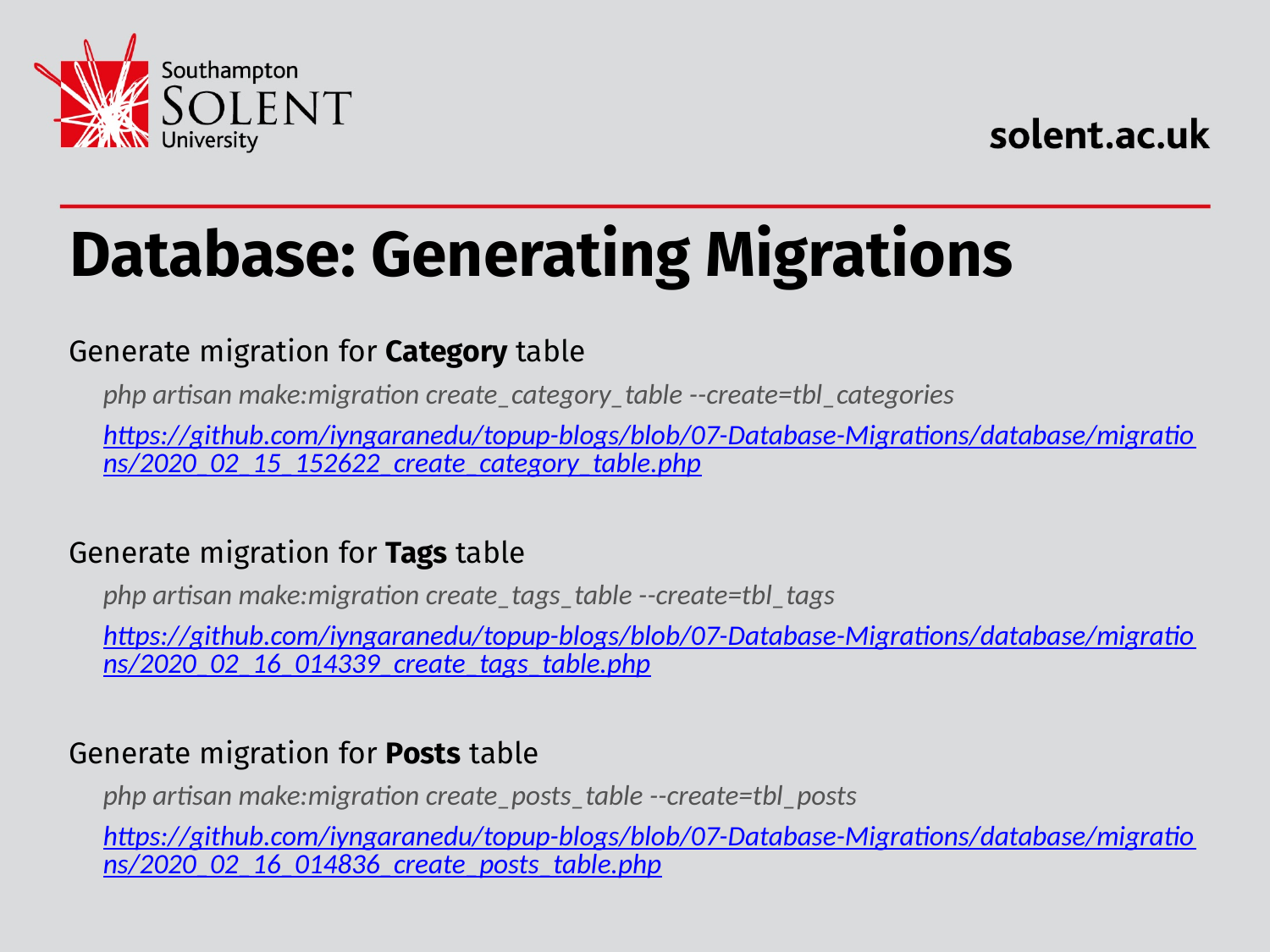

# Database: Generating Migrations
Generate migration for Category table
php artisan make:migration create_category_table --create=tbl_categories
https://github.com/iyngaranedu/topup-blogs/blob/07-Database-Migrations/database/migrations/2020_02_15_152622_create_category_table.php

Generate migration for Tags table
php artisan make:migration create_tags_table --create=tbl_tags
https://github.com/iyngaranedu/topup-blogs/blob/07-Database-Migrations/database/migrations/2020_02_16_014339_create_tags_table.php

Generate migration for Posts table
php artisan make:migration create_posts_table --create=tbl_posts
https://github.com/iyngaranedu/topup-blogs/blob/07-Database-Migrations/database/migrations/2020_02_16_014836_create_posts_table.php
2
21